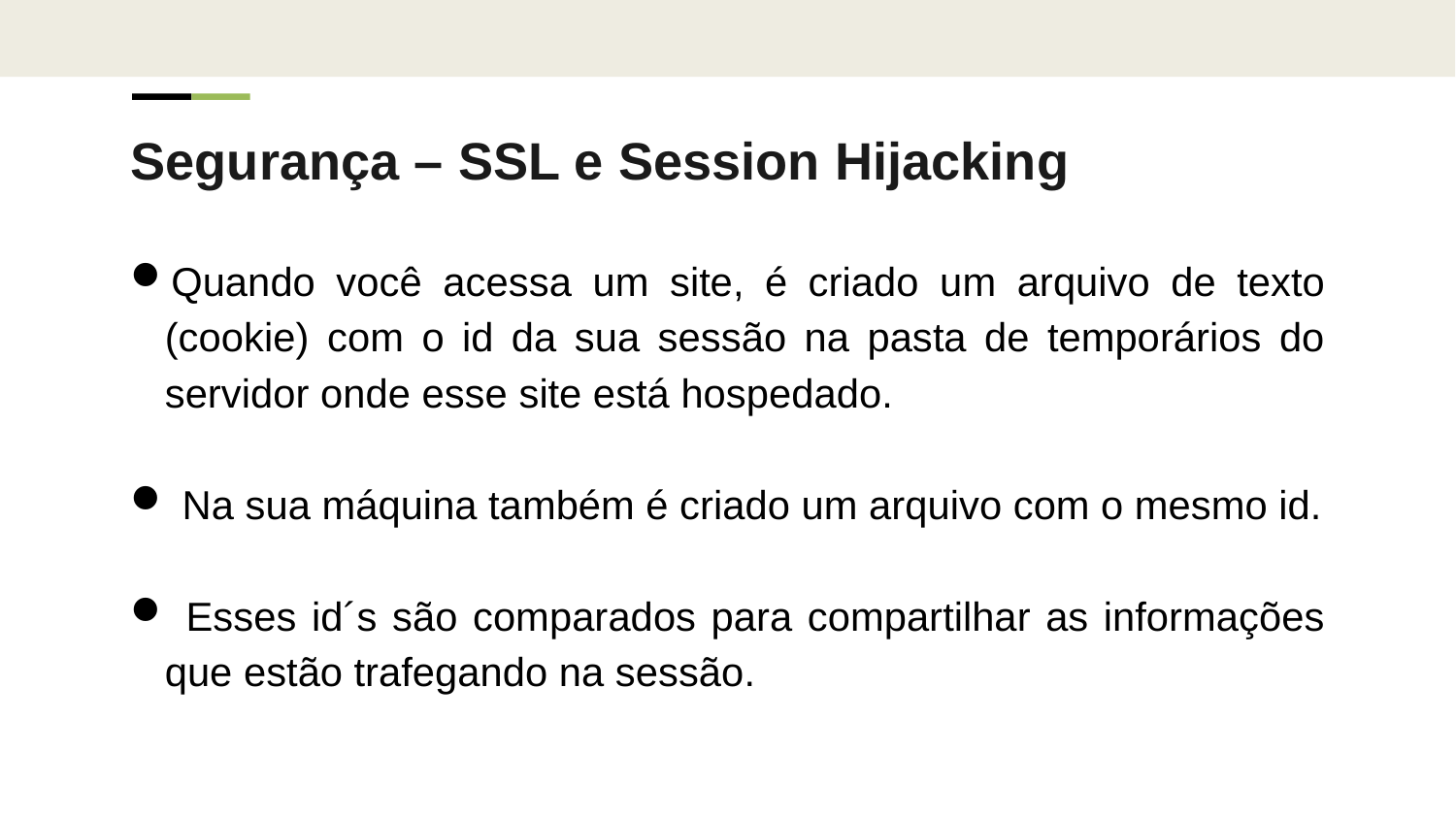

Segurança – SSL e Session Hijacking

Quando você acessa um site, é criado um arquivo de texto (cookie) com o id da sua sessão na pasta de temporários do servidor onde esse site está hospedado.

 Na sua máquina também é criado um arquivo com o mesmo id.

 Esses id´s são comparados para compartilhar as informações que estão trafegando na sessão.